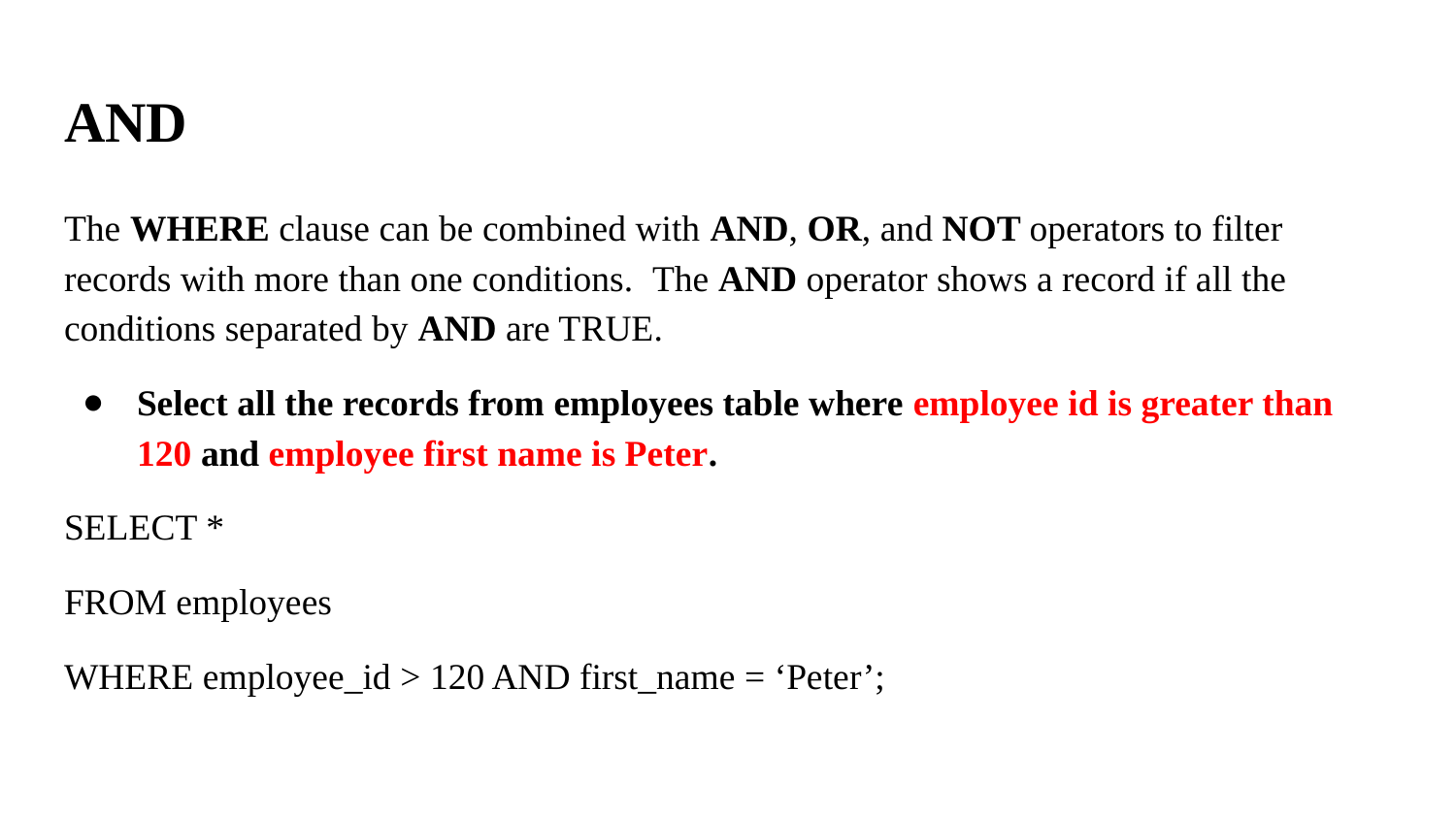

# AND
The WHERE clause can be combined with AND, OR, and NOT operators to filter records with more than one conditions.  The AND operator shows a record if all the conditions separated by AND are TRUE.
Select all the records from employees table where employee id is greater than 120 and employee first name is Peter.
SELECT *
FROM employees
WHERE employee_id > 120 AND first_name = ‘Peter’;